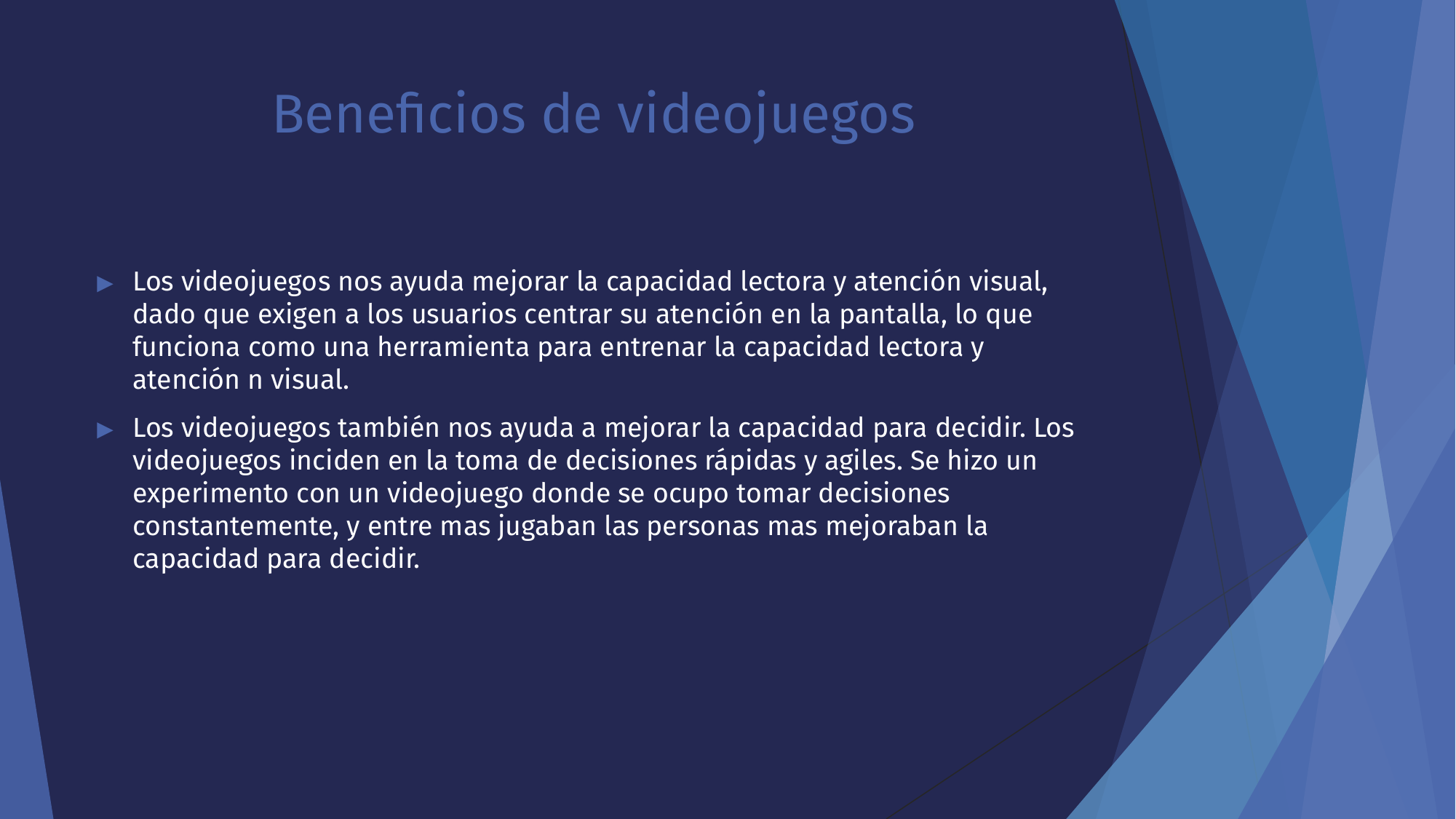

# Beneficios de videojuegos
Los videojuegos nos ayuda mejorar la capacidad lectora y atención visual, dado que exigen a los usuarios centrar su atención en la pantalla, lo que funciona como una herramienta para entrenar la capacidad lectora y atención n visual.
Los videojuegos también nos ayuda a mejorar la capacidad para decidir. Los videojuegos inciden en la toma de decisiones rápidas y agiles. Se hizo un experimento con un videojuego donde se ocupo tomar decisiones constantemente, y entre mas jugaban las personas mas mejoraban la capacidad para decidir.